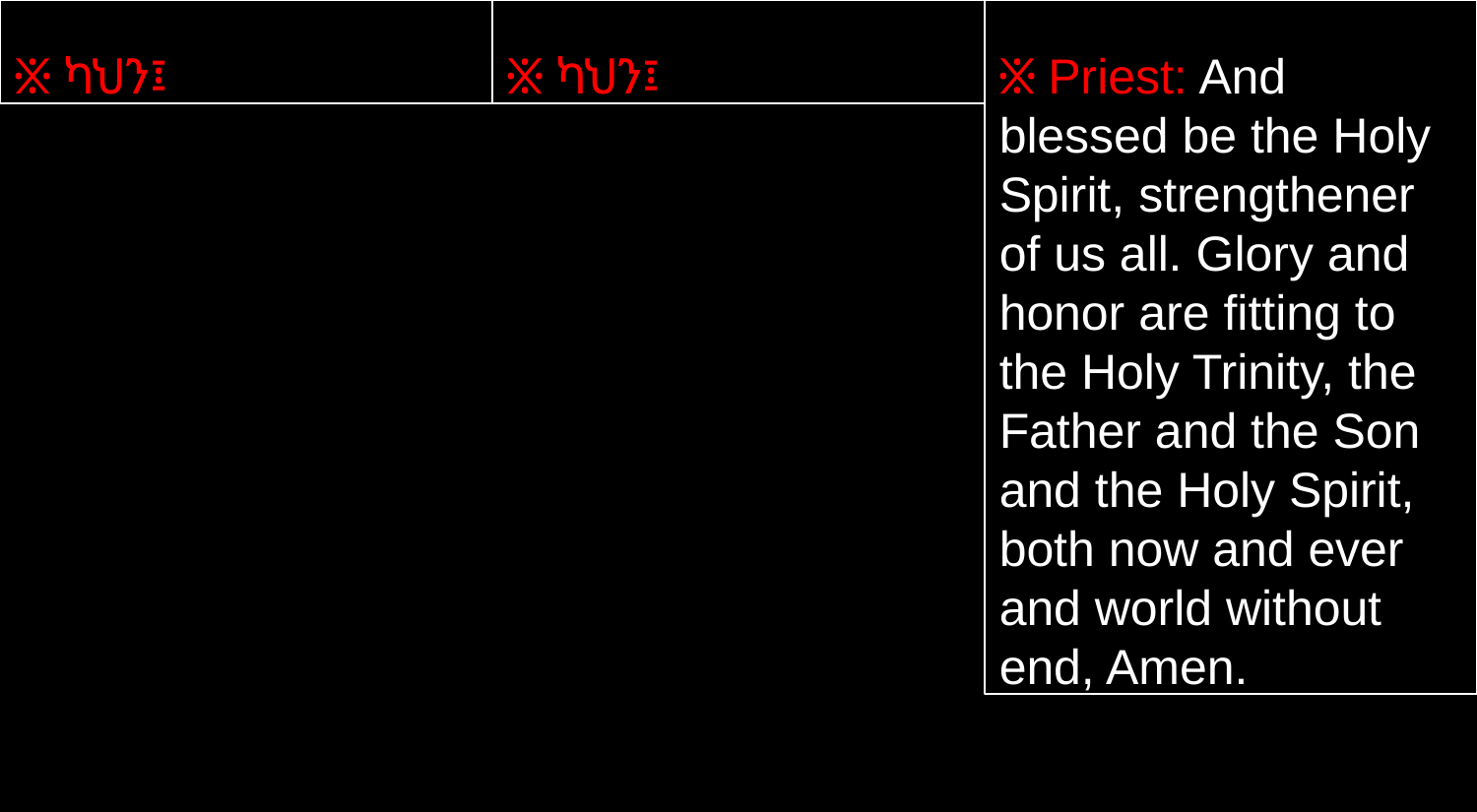

፠ ካህን፤

፠ ካህን፤

፠ Priest: And blessed be the Holy Spirit, strengthener of us all. Glory and honor are fitting to the Holy Trinity, the Father and the Son and the Holy Spirit, both now and ever and world without end, Amen.